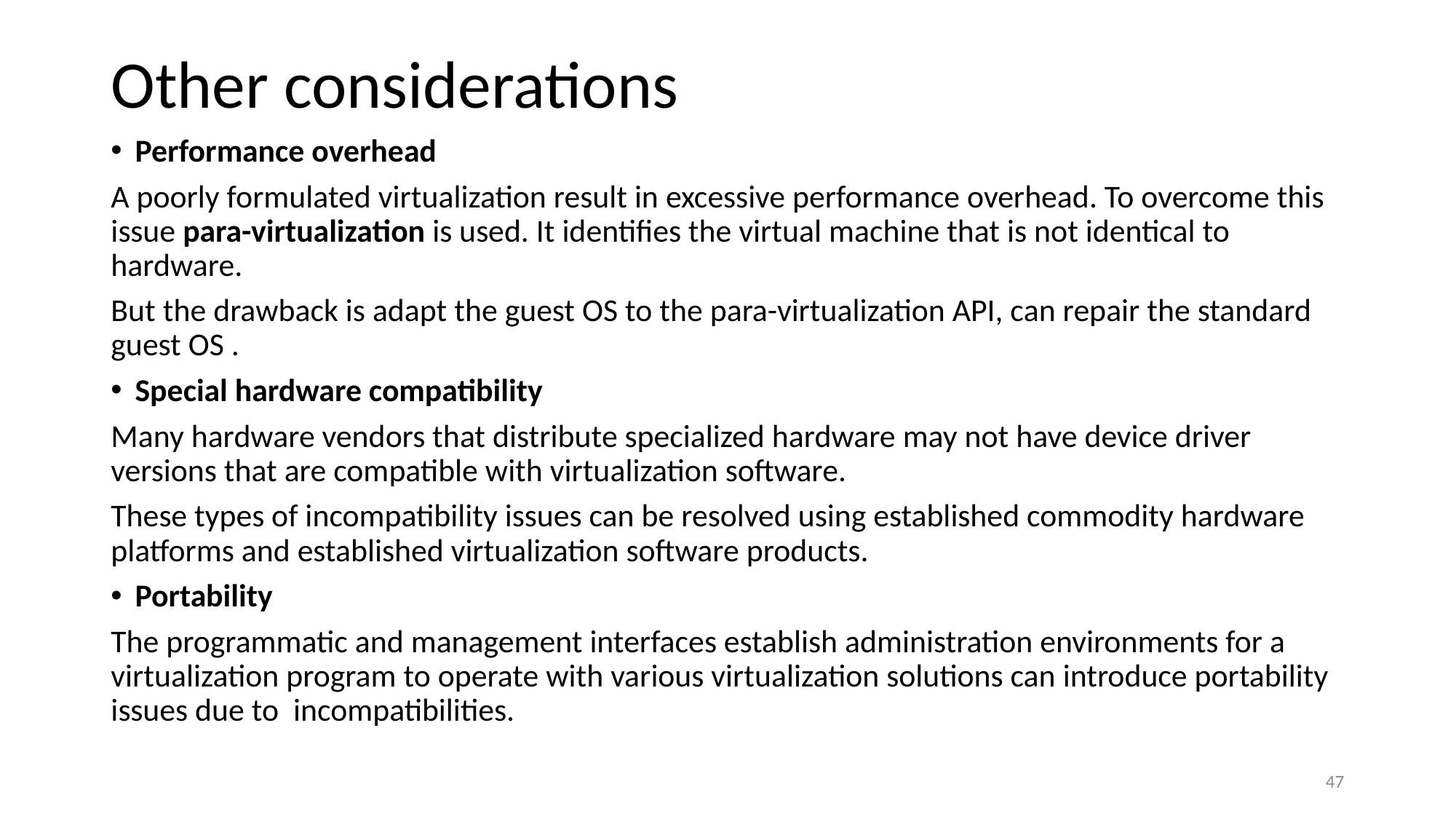

# Other considerations
Performance overhead
A poorly formulated virtualization result in excessive performance overhead. To overcome this issue para-virtualization is used. It identifies the virtual machine that is not identical to hardware.
But the drawback is adapt the guest OS to the para-virtualization API, can repair the standard guest OS .
Special hardware compatibility
Many hardware vendors that distribute specialized hardware may not have device driver versions that are compatible with virtualization software.
These types of incompatibility issues can be resolved using established commodity hardware platforms and established virtualization software products.
Portability
The programmatic and management interfaces establish administration environments for a virtualization program to operate with various virtualization solutions can introduce portability issues due to  incompatibilities.

47